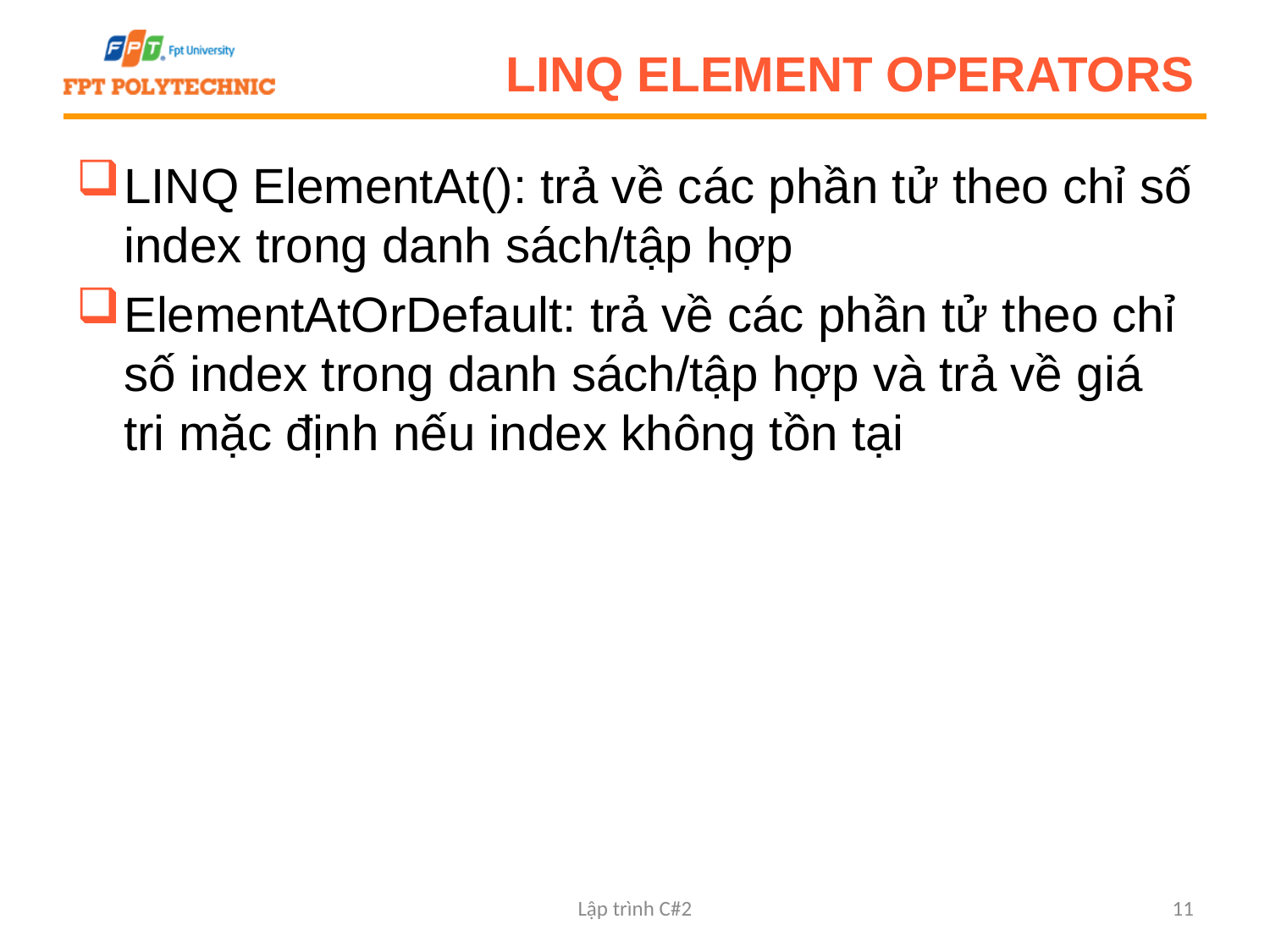

# LINQ Element Operators
LINQ ElementAt(): trả về các phần tử theo chỉ số index trong danh sách/tập hợp
ElementAtOrDefault: trả về các phần tử theo chỉ số index trong danh sách/tập hợp và trả về giá tri mặc định nếu index không tồn tại

Lập trình C#2
11